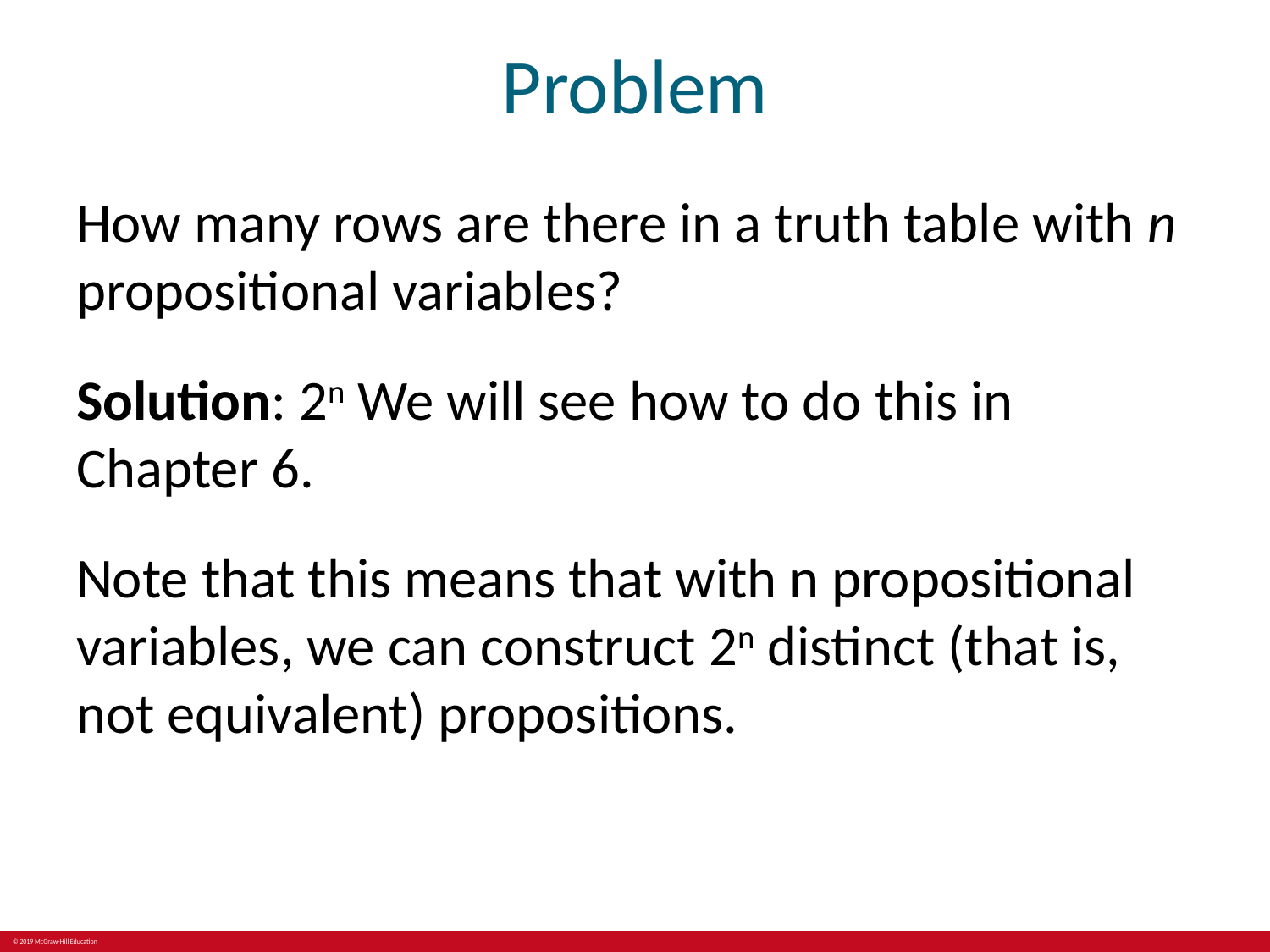

# Problem
How many rows are there in a truth table with n propositional variables?
Solution: 2n We will see how to do this in Chapter 6.
Note that this means that with n propositional variables, we can construct 2n distinct (that is, not equivalent) propositions.